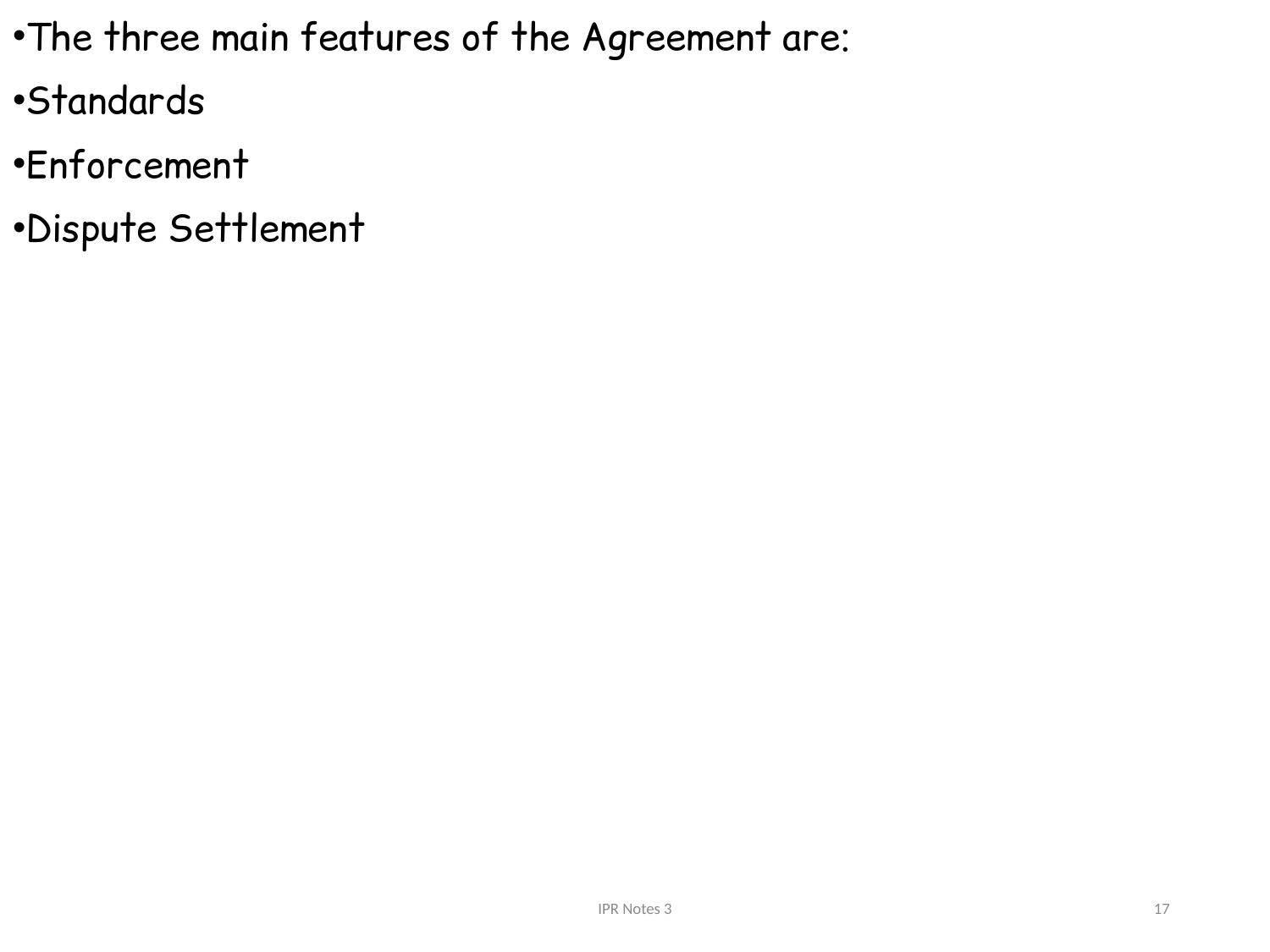

The three main features of the Agreement are:
Standards
Enforcement
Dispute Settlement

IPR Notes 3
17